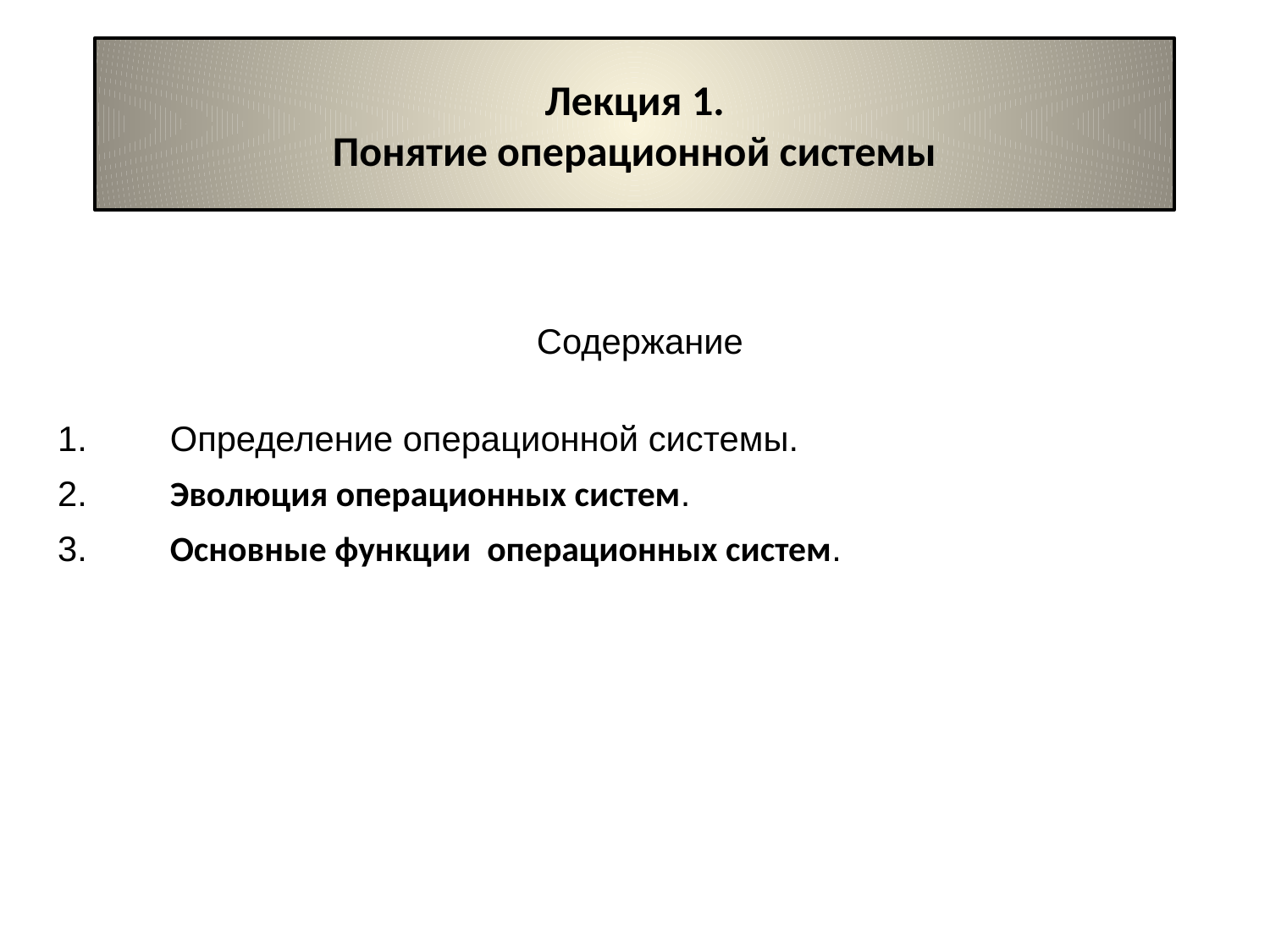

# Лекция 1. Понятие операционной системы
| Содержание |  |
| --- | --- |
| 1. | Определение операционной системы. |
| 2. | Эволюция операционных систем. |
| 3. | Основные функции операционных систем. |